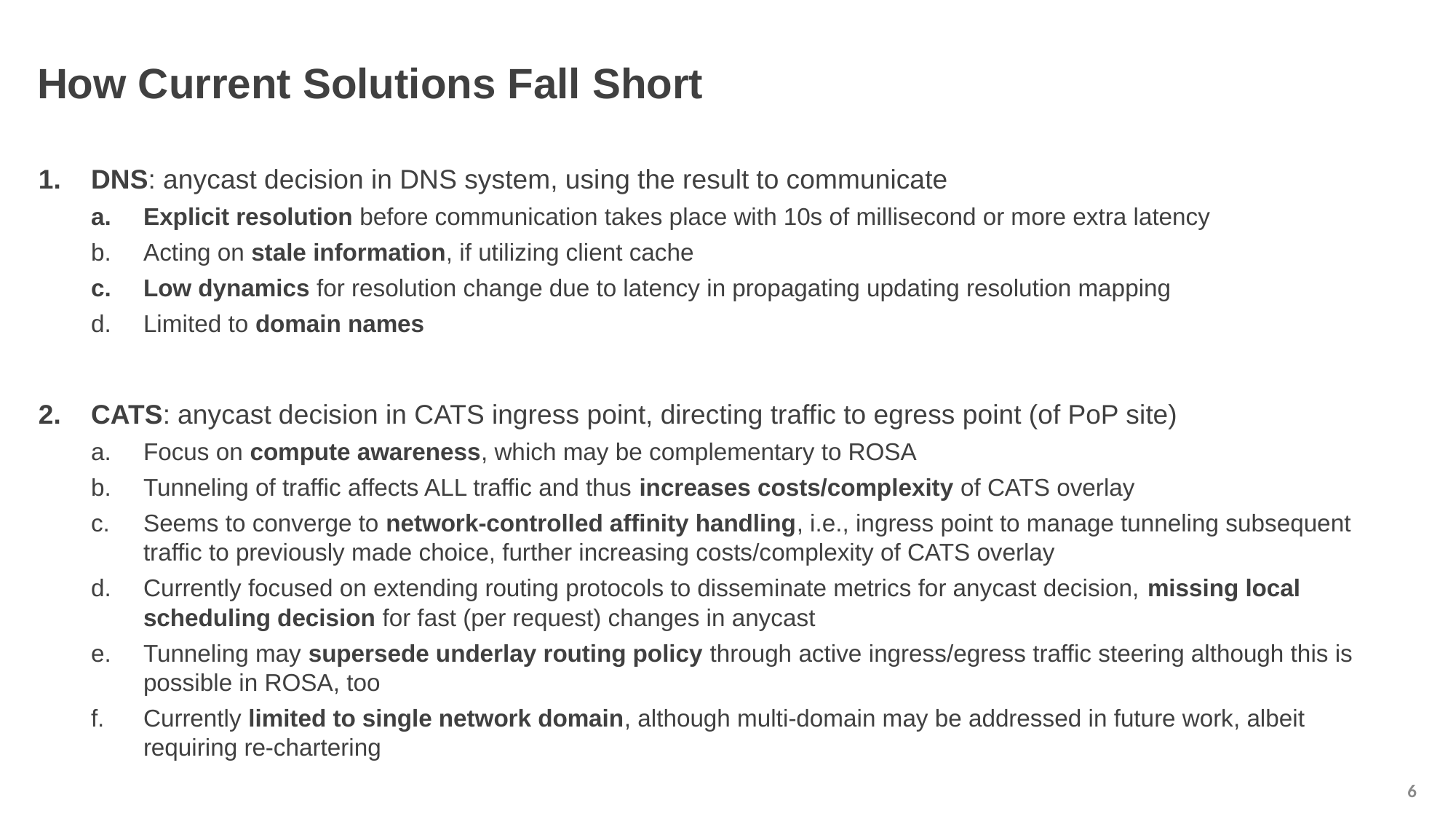

# How Current Solutions Fall Short

DNS: anycast decision in DNS system, using the result to communicate
Explicit resolution before communication takes place with 10s of millisecond or more extra latency
Acting on stale information, if utilizing client cache
Low dynamics for resolution change due to latency in propagating updating resolution mapping
Limited to domain names

CATS: anycast decision in CATS ingress point, directing traffic to egress point (of PoP site)
Focus on compute awareness, which may be complementary to ROSA
Tunneling of traffic affects ALL traffic and thus increases costs/complexity of CATS overlay
Seems to converge to network-controlled affinity handling, i.e., ingress point to manage tunneling subsequent traffic to previously made choice, further increasing costs/complexity of CATS overlay
Currently focused on extending routing protocols to disseminate metrics for anycast decision, missing local scheduling decision for fast (per request) changes in anycast
Tunneling may supersede underlay routing policy through active ingress/egress traffic steering although this is possible in ROSA, too
Currently limited to single network domain, although multi-domain may be addressed in future work, albeit requiring re-chartering

6